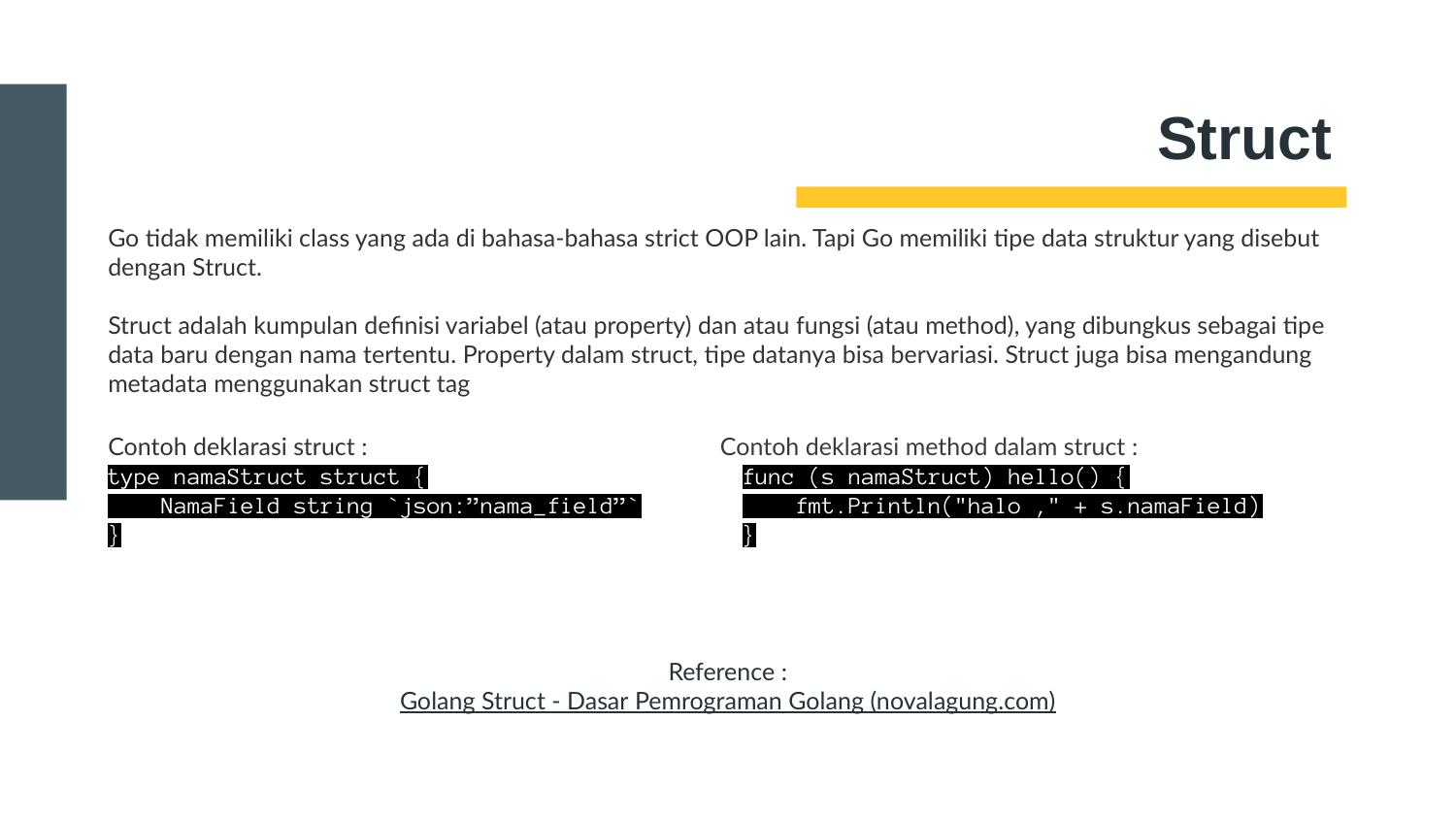

# Struct

Go tidak memiliki class yang ada di bahasa-bahasa strict OOP lain. Tapi Go memiliki tipe data struktur yang disebut dengan Struct.

Struct adalah kumpulan definisi variabel (atau property) dan atau fungsi (atau method), yang dibungkus sebagai tipe data baru dengan nama tertentu. Property dalam struct, tipe datanya bisa bervariasi. Struct juga bisa mengandung metadata menggunakan struct tag
Contoh deklarasi struct :
type namaStruct struct {
    NamaField string `json:”nama_field”`
}

Contoh deklarasi method dalam struct :
func (s namaStruct) hello() {
    fmt.Println("halo ," + s.namaField)
}

Reference :
Golang Struct - Dasar Pemrograman Golang (novalagung.com)